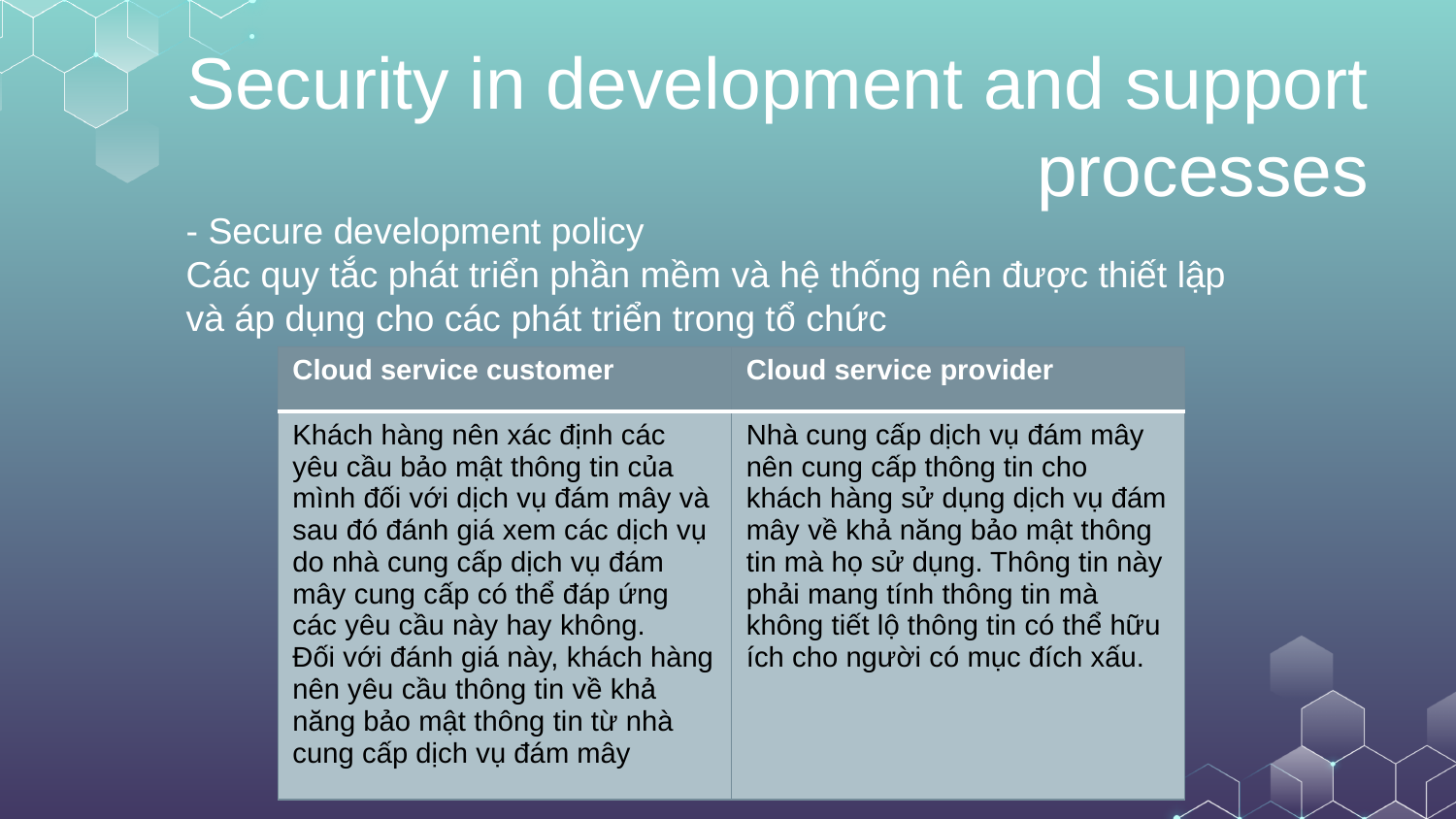

# Security in development and support processes
- Secure development policy
Các quy tắc phát triển phần mềm và hệ thống nên được thiết lập và áp dụng cho các phát triển trong tổ chức
| Cloud service customer | Cloud service provider |
| --- | --- |
| Khách hàng nên xác định các yêu cầu bảo mật thông tin của mình đối với dịch vụ đám mây và sau đó đánh giá xem các dịch vụ do nhà cung cấp dịch vụ đám mây cung cấp có thể đáp ứng các yêu cầu này hay không. Đối với đánh giá này, khách hàng nên yêu cầu thông tin về khả năng bảo mật thông tin từ nhà cung cấp dịch vụ đám mây | Nhà cung cấp dịch vụ đám mây nên cung cấp thông tin cho khách hàng sử dụng dịch vụ đám mây về khả năng bảo mật thông tin mà họ sử dụng. Thông tin này phải mang tính thông tin mà không tiết lộ thông tin có thể hữu ích cho người có mục đích xấu. |